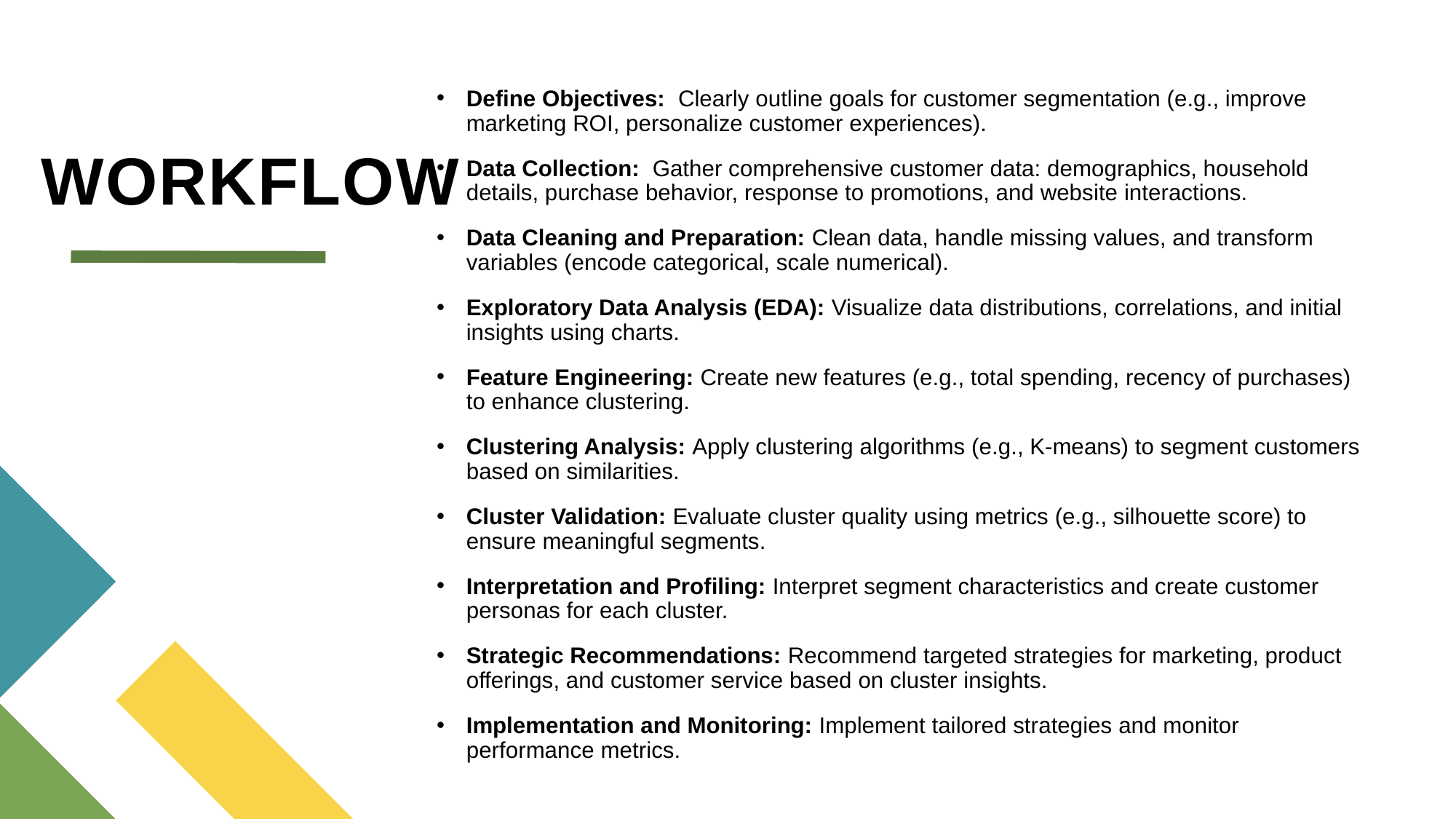

# WORKFLOW
Define Objectives:  Clearly outline goals for customer segmentation (e.g., improve marketing ROI, personalize customer experiences).
Data Collection:  Gather comprehensive customer data: demographics, household details, purchase behavior, response to promotions, and website interactions.
Data Cleaning and Preparation: Clean data, handle missing values, and transform variables (encode categorical, scale numerical).
Exploratory Data Analysis (EDA): Visualize data distributions, correlations, and initial insights using charts.
Feature Engineering: Create new features (e.g., total spending, recency of purchases) to enhance clustering.
Clustering Analysis: Apply clustering algorithms (e.g., K-means) to segment customers based on similarities.
Cluster Validation: Evaluate cluster quality using metrics (e.g., silhouette score) to ensure meaningful segments.
Interpretation and Profiling: Interpret segment characteristics and create customer personas for each cluster.
Strategic Recommendations: Recommend targeted strategies for marketing, product offerings, and customer service based on cluster insights.
Implementation and Monitoring: Implement tailored strategies and monitor performance metrics.